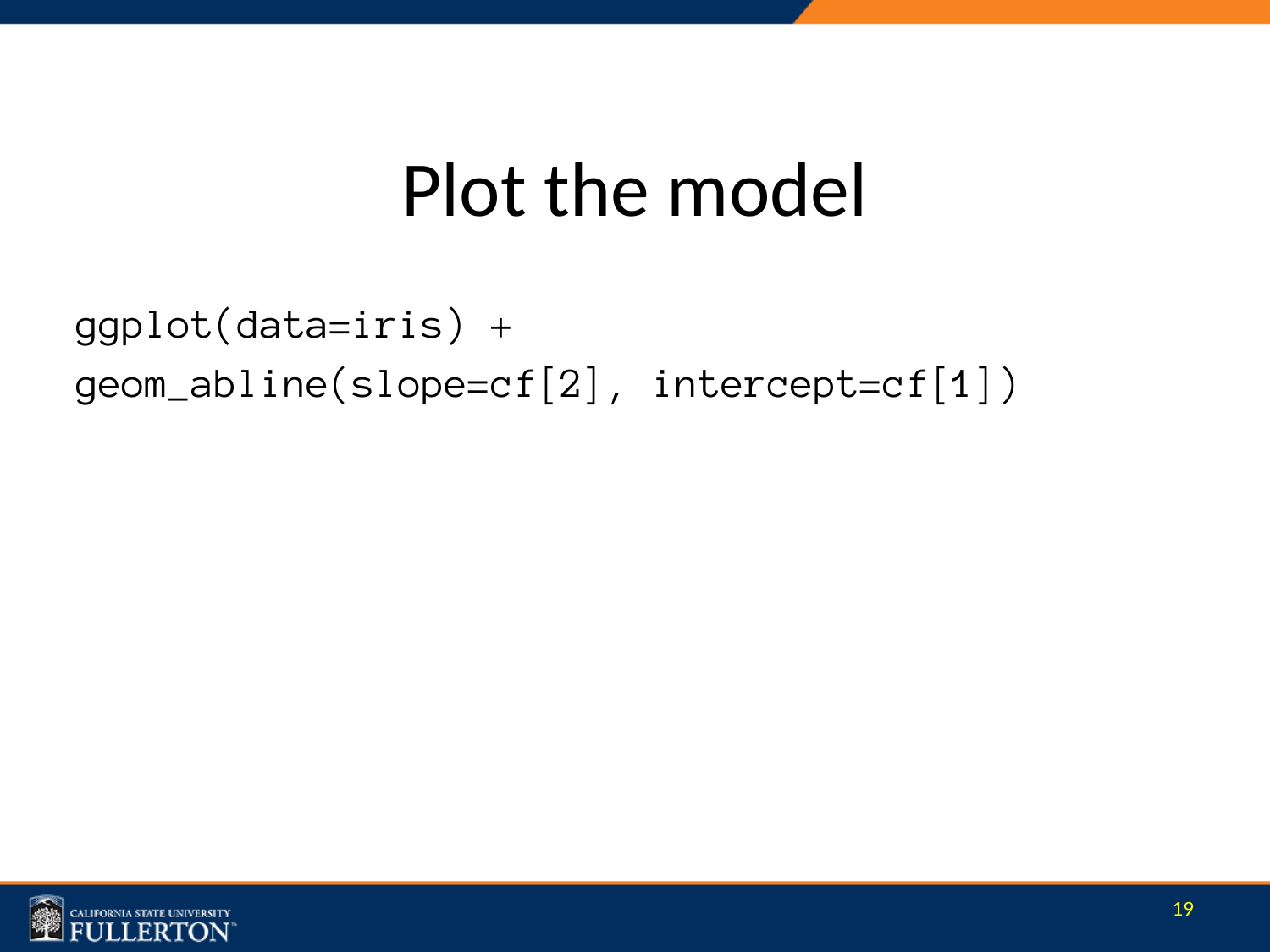

# Plot the model

ggplot(data=iris) +
geom_abline(slope=cf[2], intercept=cf[1])
19